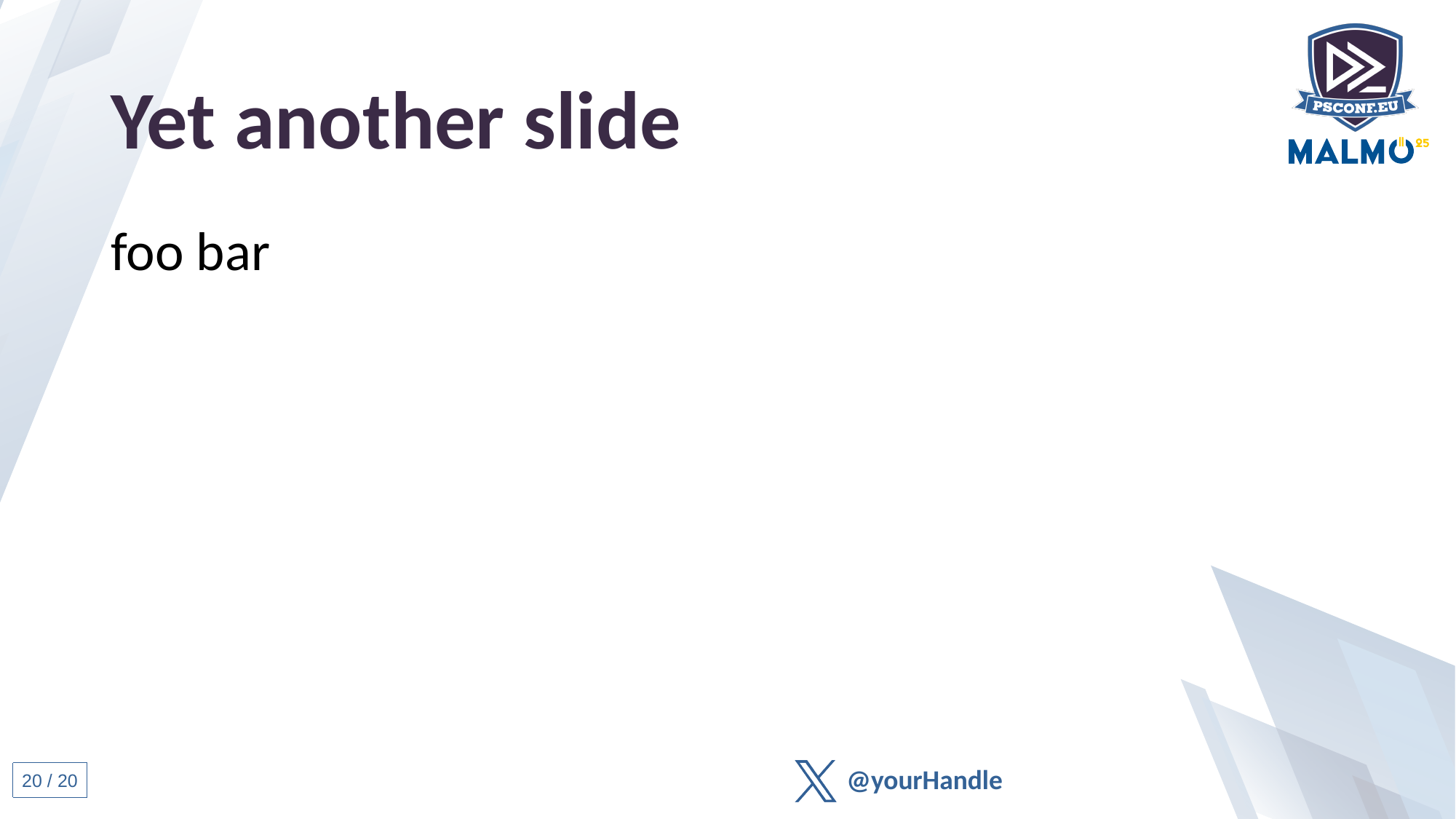

# Yet another slide
foo bar
20 / 20